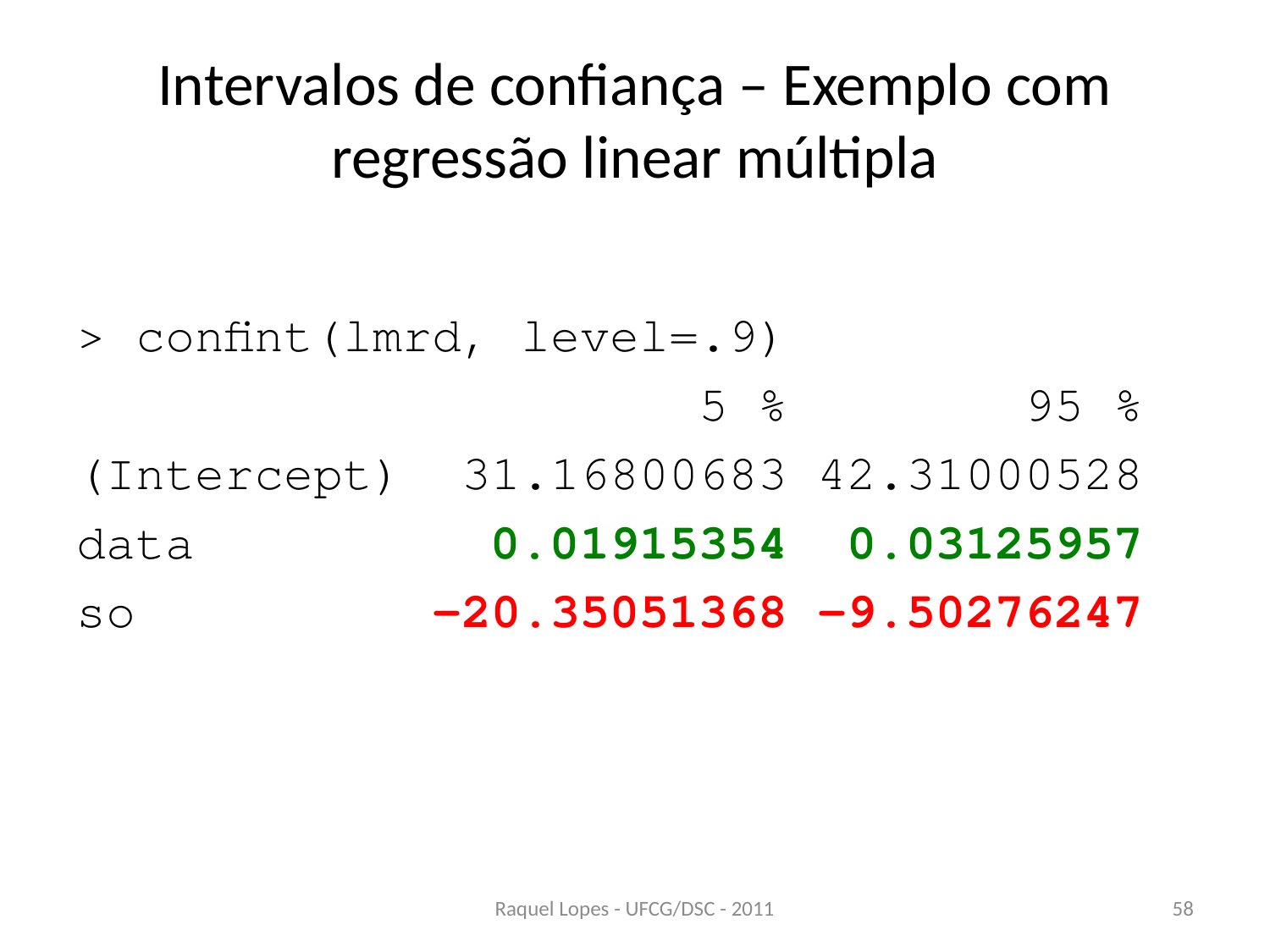

# Intervalos de confiança – Exemplo com regressão linear múltipla
> confint(lmrd, level=.9)
                     5 %        95 %
(Intercept)  31.16800683 42.31000528
data          0.01915354  0.03125957
so          -20.35051368 -9.50276247
Raquel Lopes - UFCG/DSC - 2011
58